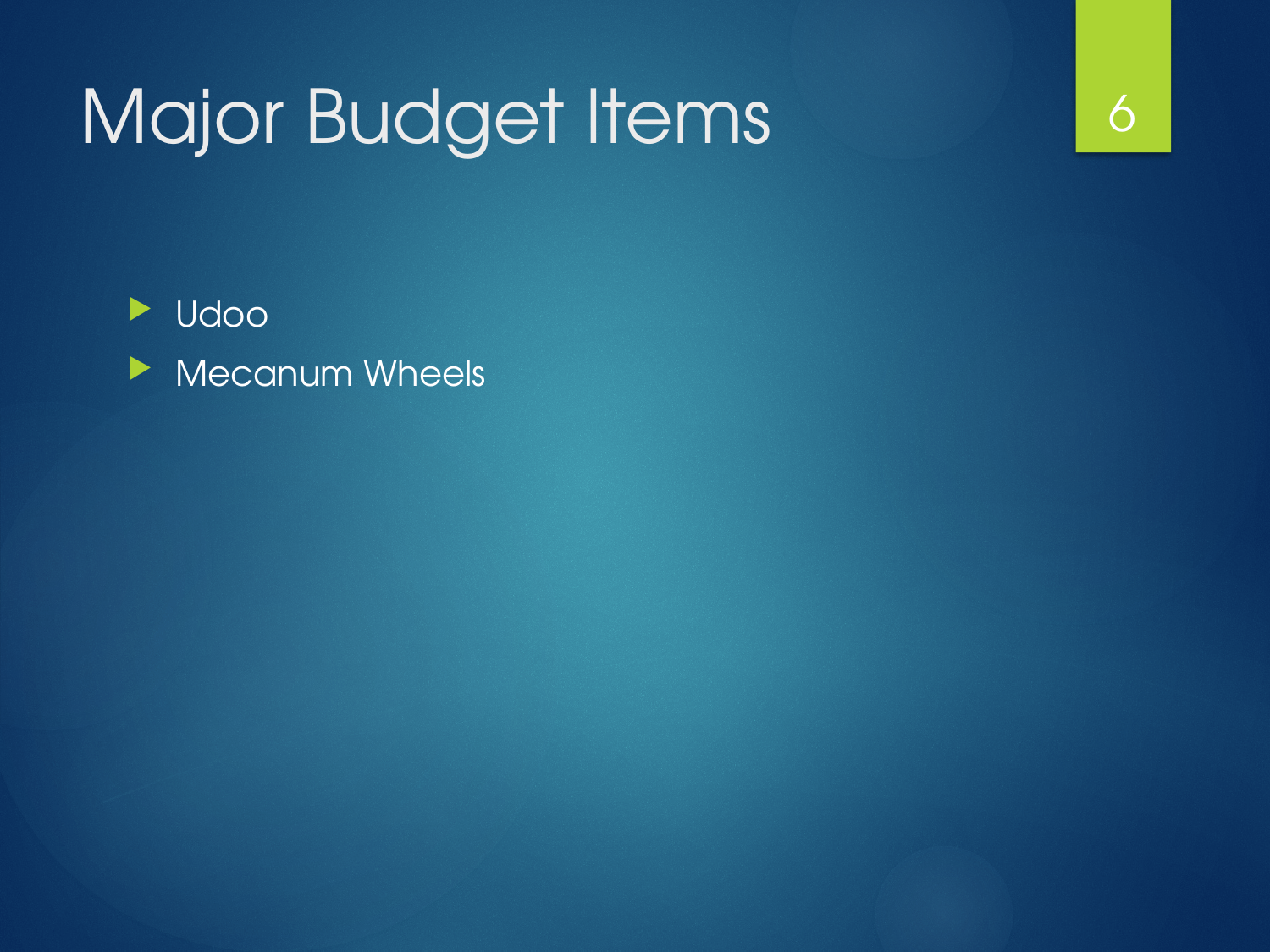

6
# Major Budget Items
Udoo
Mecanum Wheels